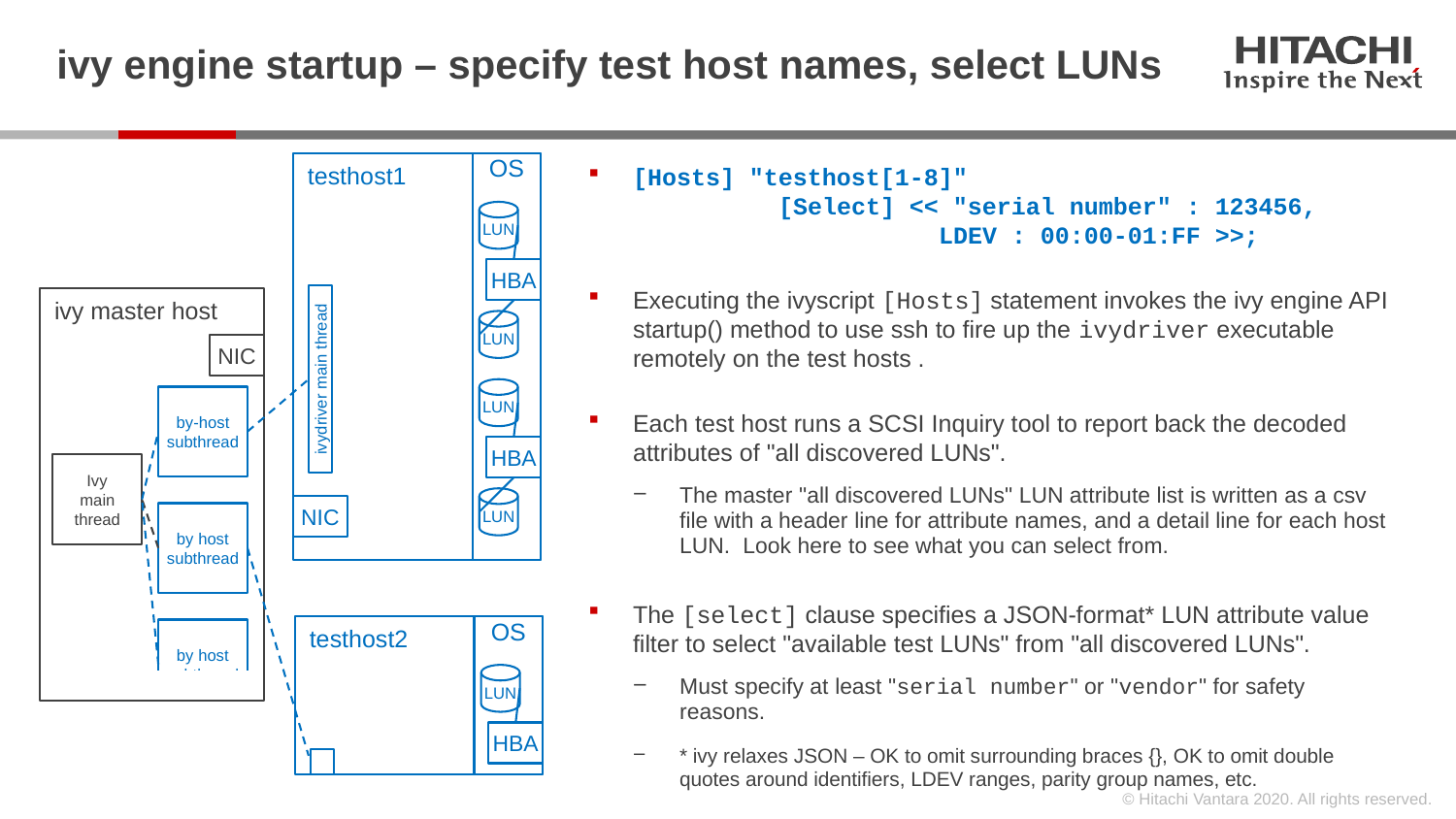

# ivy engine startup – specify test host names, select LUNs
testhost1
OS
[Hosts] "testhost[1-8]"
	[Select] << "serial number" : 123456,
		 LDEV : 00:00-01:FF >>;
Executing the ivyscript [Hosts] statement invokes the ivy engine API startup() method to use ssh to fire up the ivydriver executable remotely on the test hosts .
Each test host runs a SCSI Inquiry tool to report back the decoded attributes of "all discovered LUNs".
The master "all discovered LUNs" LUN attribute list is written as a csv file with a header line for attribute names, and a detail line for each host LUN.  Look here to see what you can select from.
The [select] clause specifies a JSON-format* LUN attribute value filter to select "available test LUNs" from "all discovered LUNs".
Must specify at least "serial number" or "vendor" for safety reasons.
* ivy relaxes JSON – OK to omit surrounding braces {}, OK to omit double quotes around identifiers, LDEV ranges, parity group names, etc.
LUN
HBA
ivy master host
LUN
NIC
ivydriver main thread
LUN
by-host subthread
HBA
Ivy
main
thread
LUN
NIC
by host subthread
testhost2
OS
by host subthread
LUN

HBA